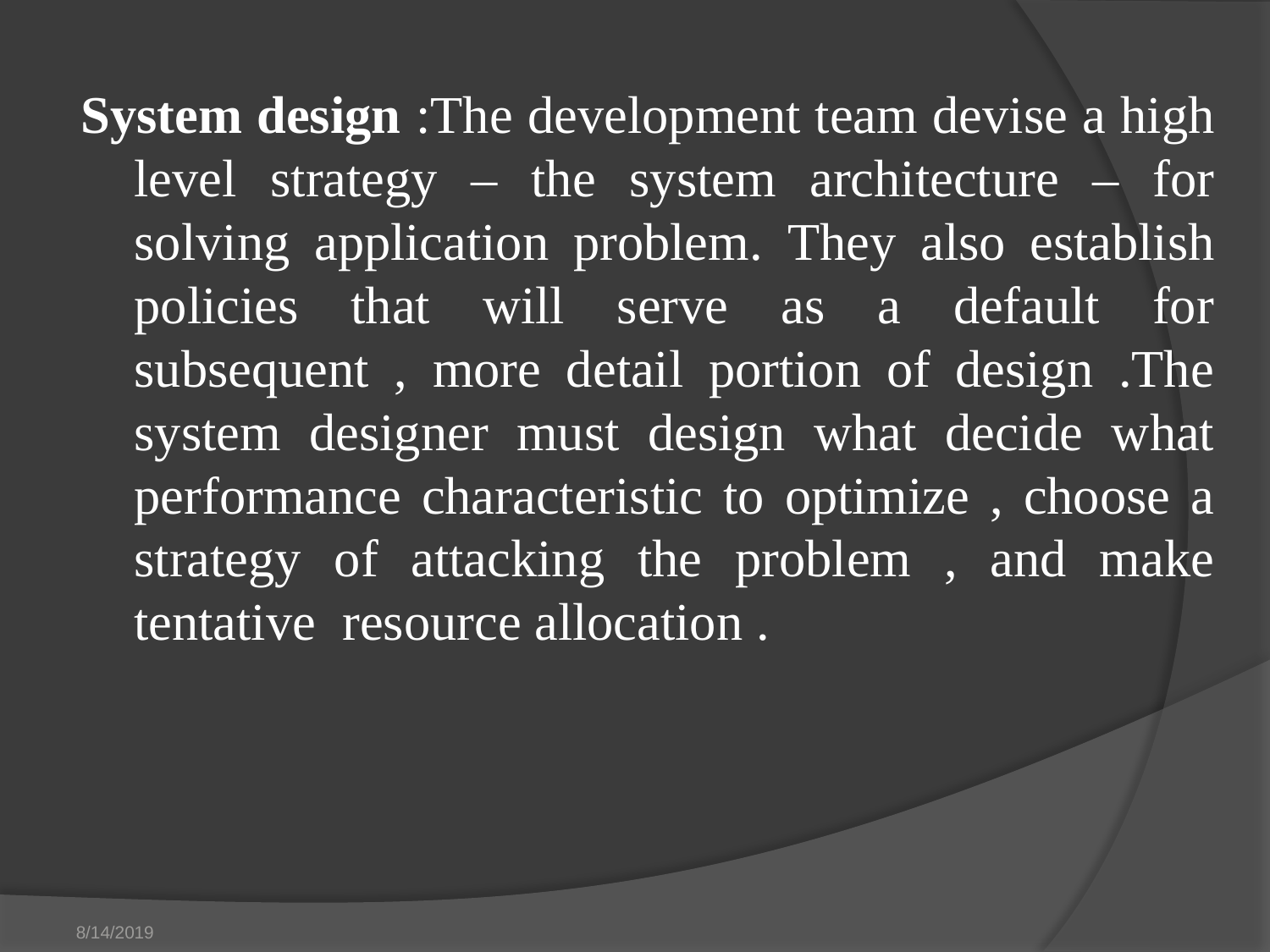

System design :The development team devise a high level strategy – the system architecture – for solving application problem. They also establish policies that will serve as a default for subsequent , more detail portion of design .The system designer must design what decide what performance characteristic to optimize , choose a strategy of attacking the problem , and make tentative  resource allocation .
8/14/2019